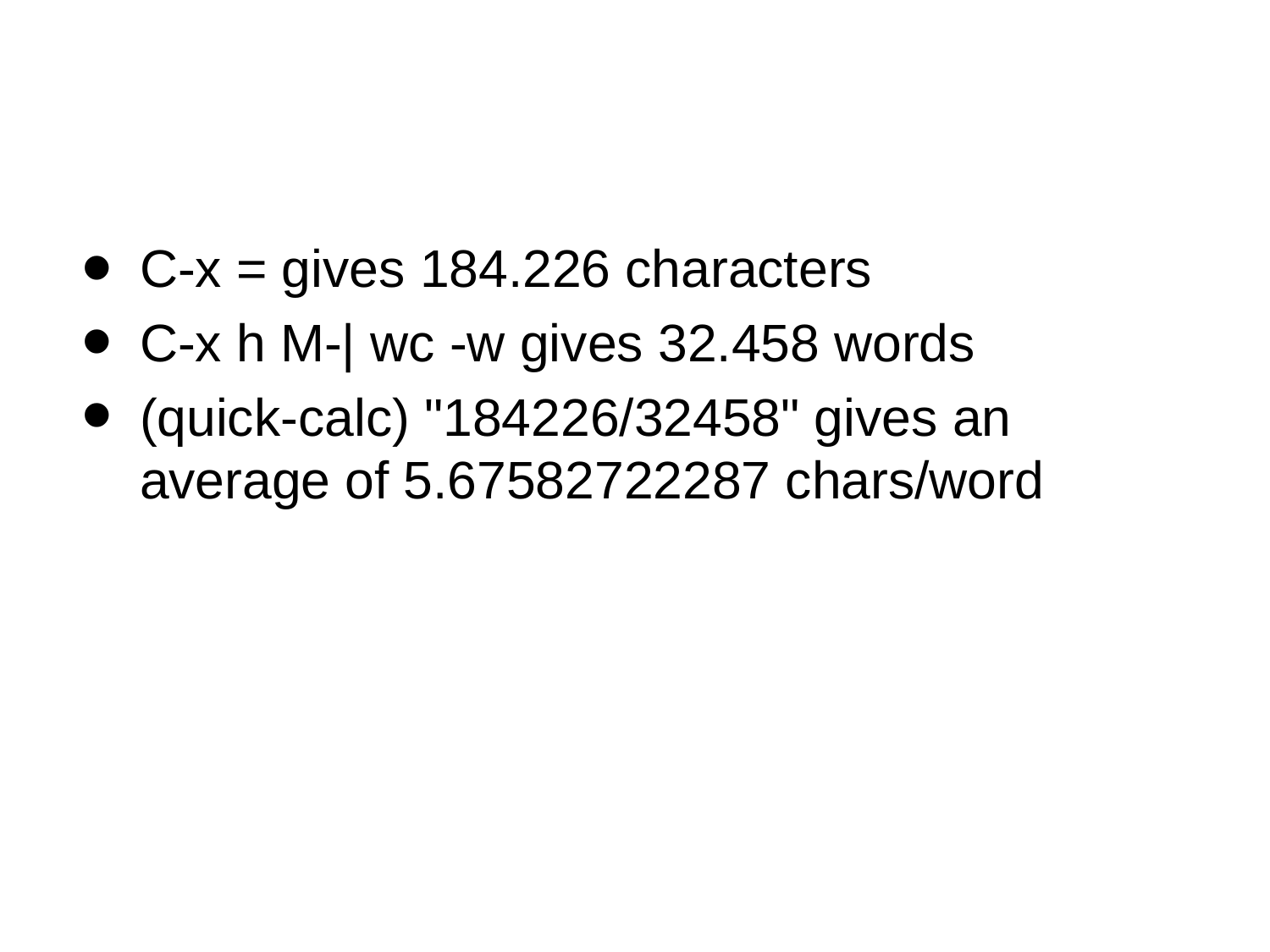

#
C-x = gives 184.226 characters
C-x h M-| wc -w gives 32.458 words
(quick-calc) "184226/32458" gives an average of 5.67582722287 chars/word